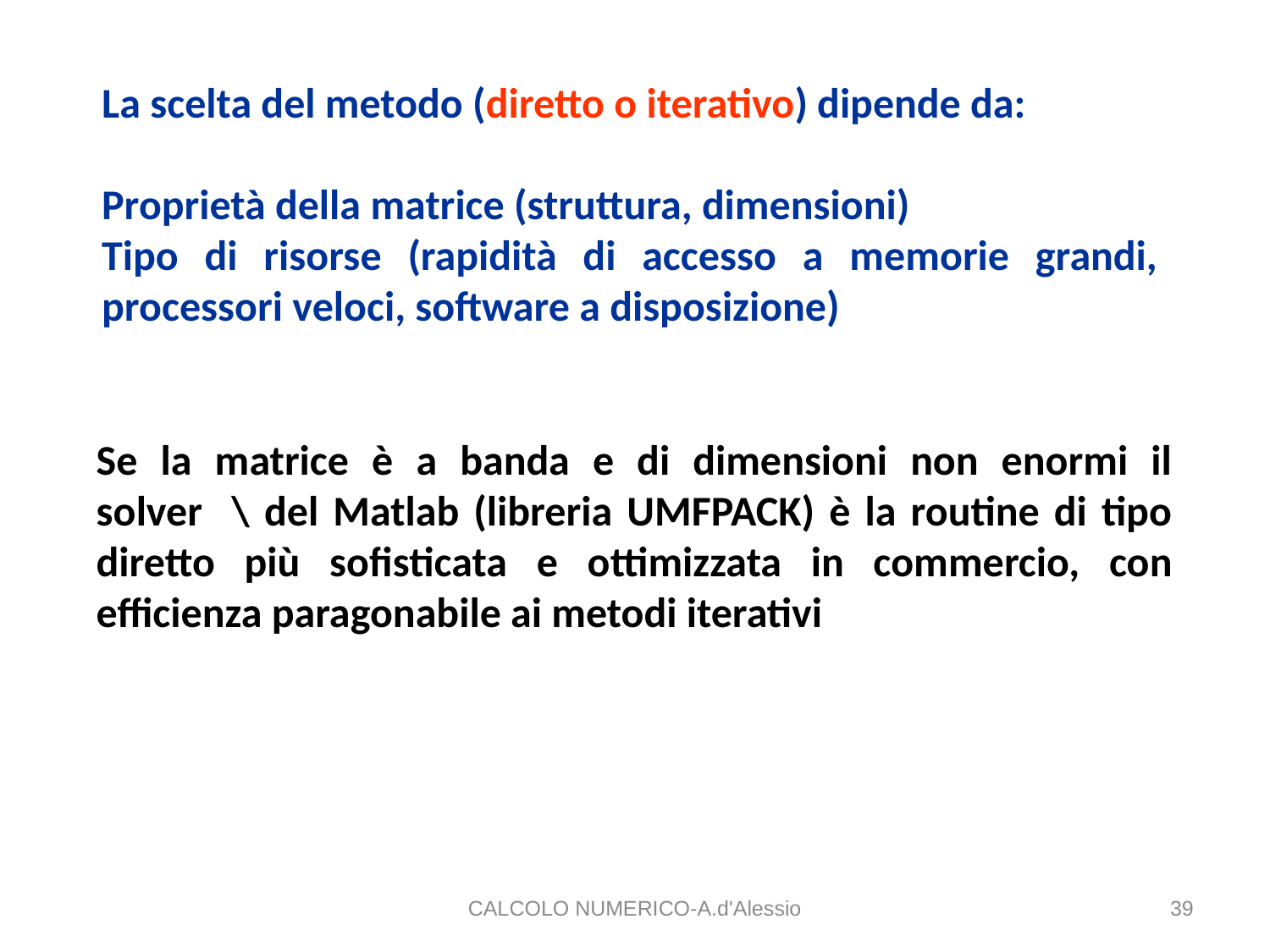

La scelta del metodo (diretto o iterativo) dipende da:

Proprietà della matrice (struttura, dimensioni)
Tipo di risorse (rapidità di accesso a memorie grandi, processori veloci, software a disposizione)

Se la matrice è a banda e di dimensioni non enormi il solver  \ del Matlab (libreria UMFPACK) è la routine di tipo diretto più sofisticata e ottimizzata in commercio, con efficienza paragonabile ai metodi iterativi
CALCOLO NUMERICO-A.d'Alessio
39